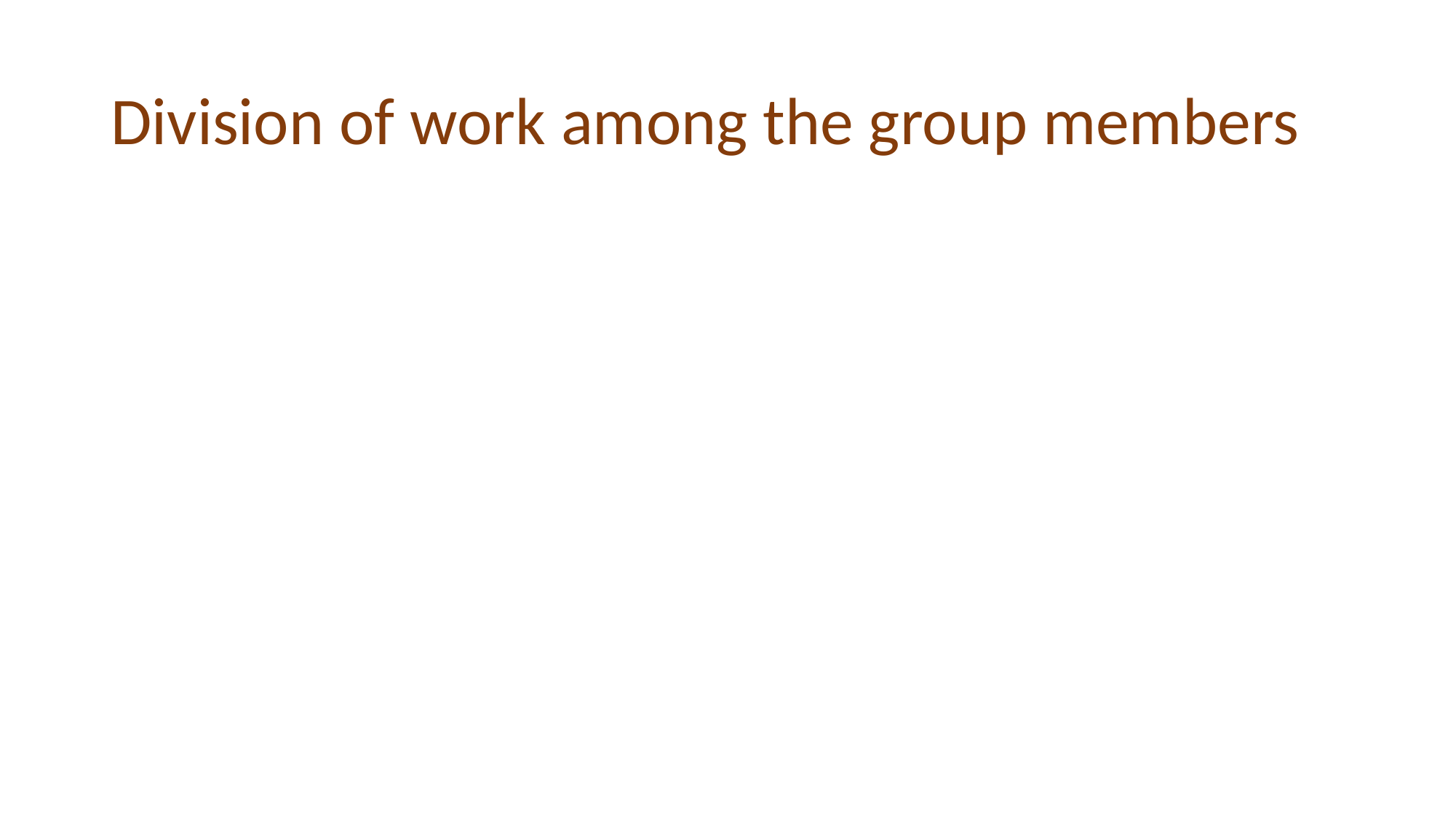

# Division of work among the group members